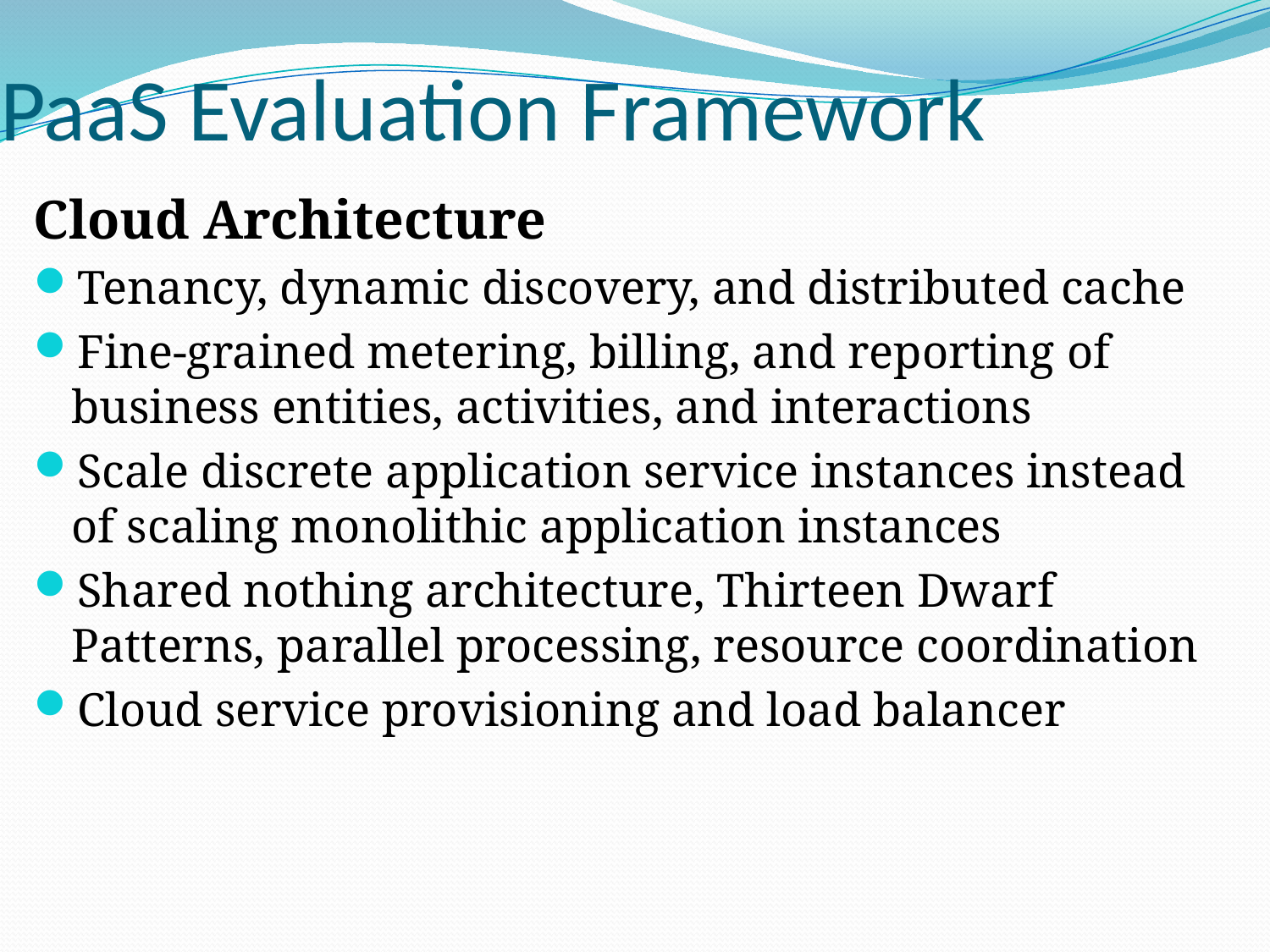

# PaaS Evaluation Framework
Cloud Architecture
Tenancy, dynamic discovery, and distributed cache
Fine-grained metering, billing, and reporting of business entities, activities, and interactions
Scale discrete application service instances instead of scaling monolithic application instances
Shared nothing architecture, Thirteen Dwarf Patterns, parallel processing, resource coordination
Cloud service provisioning and load balancer